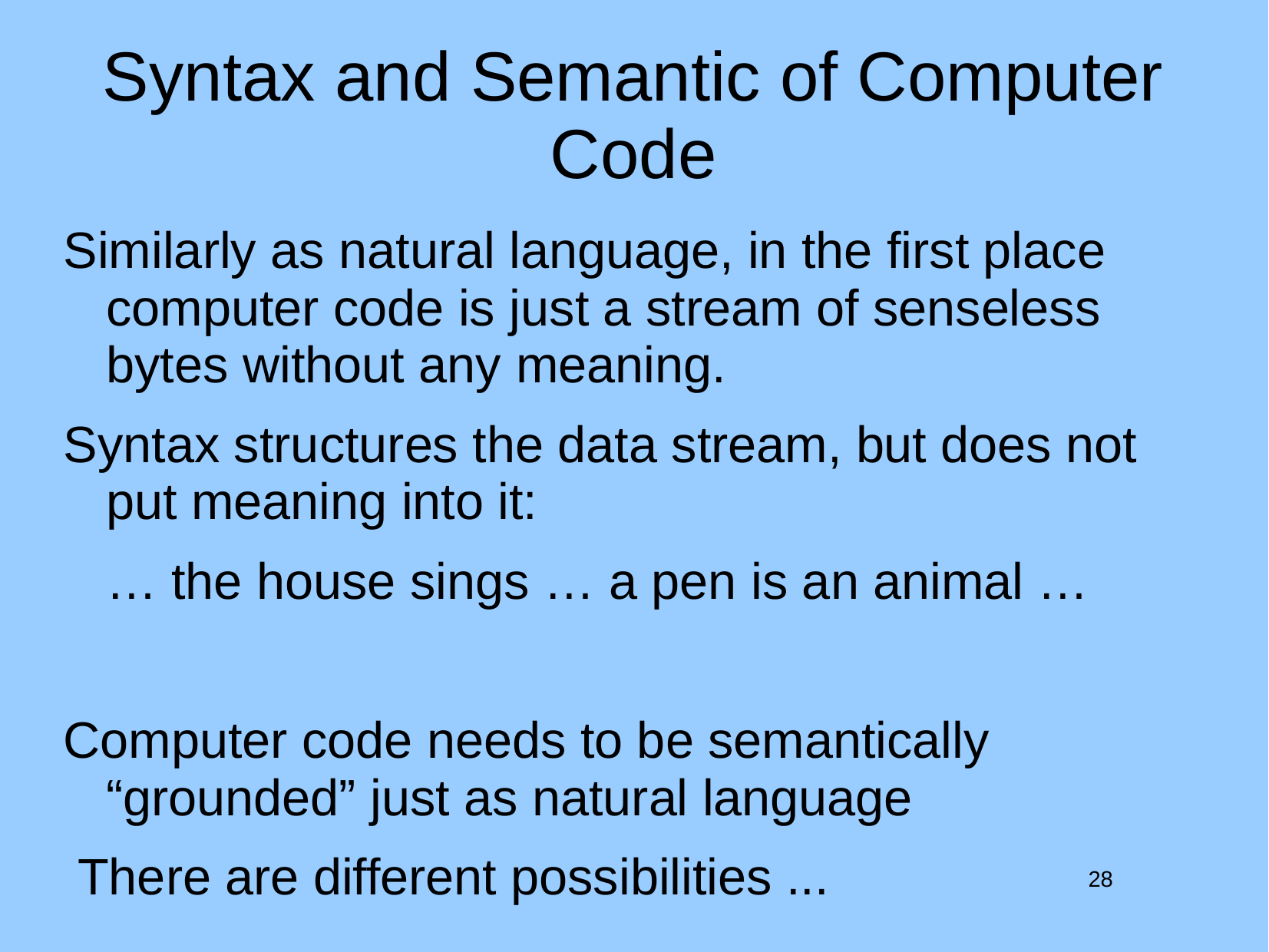

# Syntax and Semantic of Computer Code
Similarly as natural language, in the first place  computer code is just a stream of senseless  bytes without any meaning.
Syntax structures the data stream, but does not put meaning into it:
   … the house sings … a pen is an animal …

Computer code needs to be semantically “grounded” just as natural language
 There are different possibilities ...
28